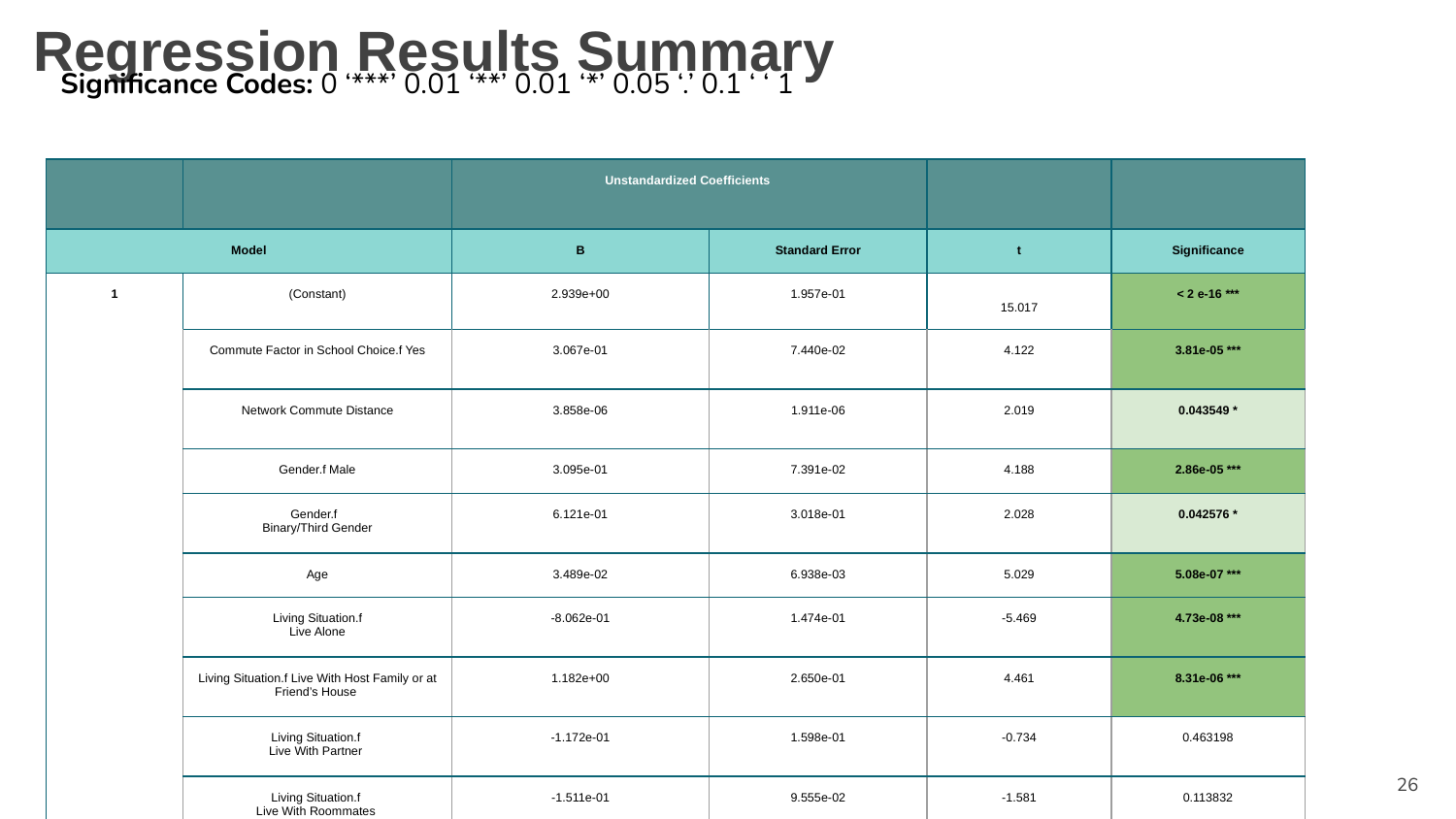

Regression Results Summary
Significance Codes: 0 ‘***’ 0.01 ‘**’ 0.01 ‘*’ 0.05 ‘.’ 0.1 ‘ ‘ 1
|  |  | Unstandardized Coefficients |  |  |  |
| --- | --- | --- | --- | --- | --- |
| Model |  | B | Standard Error | t | Significance |
| 1 | (Constant) | 2.939e+00 | 1.957e-01 | 15.017 | < 2 e-16 \*\*\* |
|  | Commute Factor in School Choice.f Yes | 3.067e-01 | 7.440e-02 | 4.122 | 3.81e-05 \*\*\* |
|  | Network Commute Distance | 3.858e-06 | 1.911e-06 | 2.019 | 0.043549 \* |
|  | Gender.f Male | 3.095e-01 | 7.391e-02 | 4.188 | 2.86e-05 \*\*\* |
|  | Gender.f Binary/Third Gender | 6.121e-01 | 3.018e-01 | 2.028 | 0.042576 \* |
|  | Age | 3.489e-02 | 6.938e-03 | 5.029 | 5.08e-07 \*\*\* |
|  | Living Situation.f Live Alone | -8.062e-01 | 1.474e-01 | -5.469 | 4.73e-08 \*\*\* |
|  | Living Situation.f Live With Host Family or at Friend’s House | 1.182e+00 | 2.650e-01 | 4.461 | 8.31e-06 \*\*\* |
|  | Living Situation.f Live With Partner | -1.172e-01 | 1.598e-01 | -0.734 | 0.463198 |
|  | Living Situation.f Live With Roommates | -1.511e-01 | 9.555e-02 | -1.581 | 0.113832 |
26